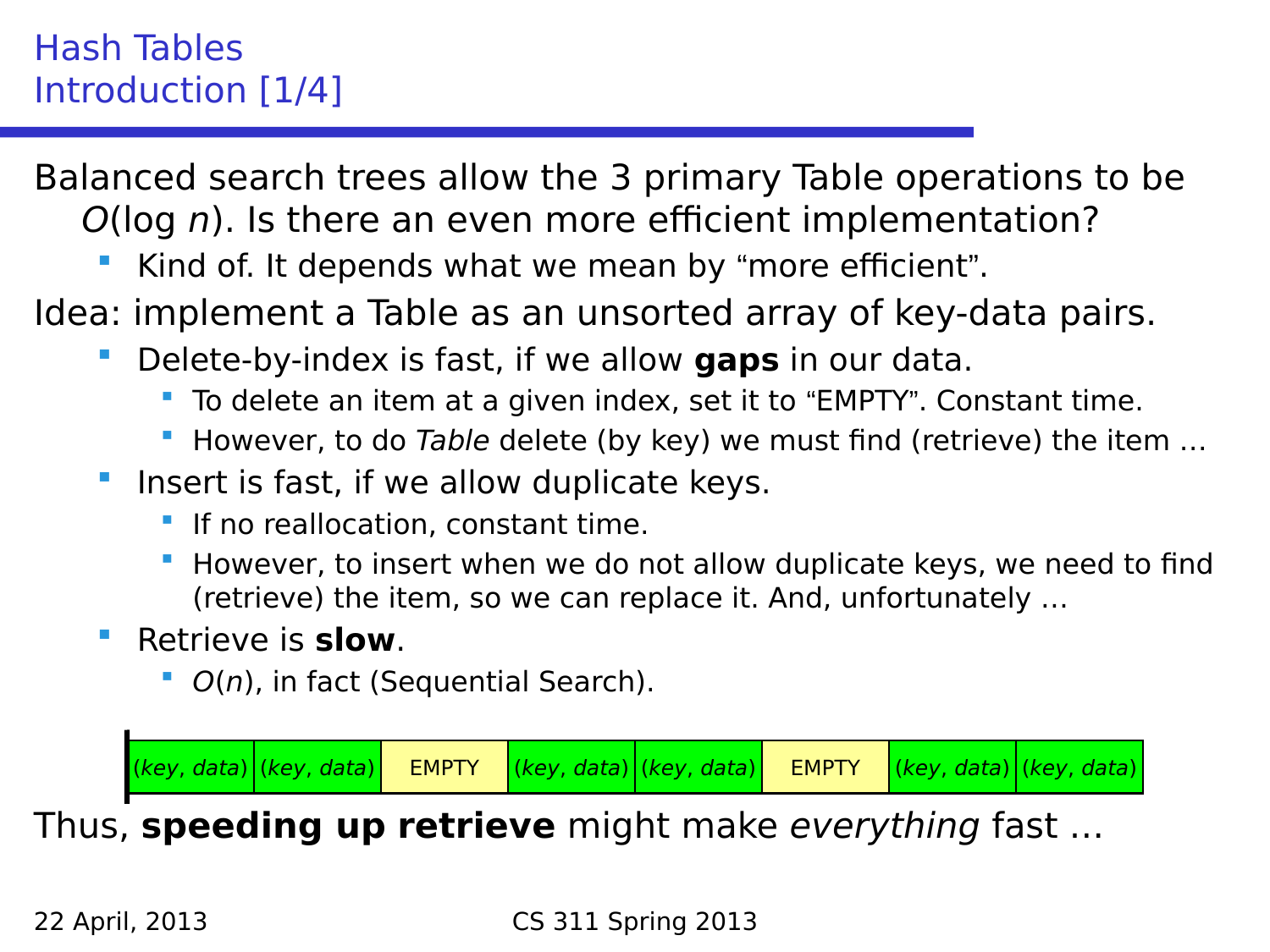

# Hash Tables Introduction [1/4]
Balanced search trees allow the 3 primary Table operations to be O(log n). Is there an even more efficient implementation?
Kind of. It depends what we mean by “more efficient”.
Idea: implement a Table as an unsorted array of key-data pairs.
Delete-by-index is fast, if we allow gaps in our data.
To delete an item at a given index, set it to “EMPTY”. Constant time.
However, to do Table delete (by key) we must find (retrieve) the item …
Insert is fast, if we allow duplicate keys.
If no reallocation, constant time.
However, to insert when we do not allow duplicate keys, we need to find (retrieve) the item, so we can replace it. And, unfortunately …
Retrieve is slow.
O(n), in fact (Sequential Search).

Thus, speeding up retrieve might make everything fast …

(key, data)
(key, data)
EMPTY
(key, data)
(key, data)
EMPTY
(key, data)
(key, data)
22 April, 2013
CS 311 Spring 2013